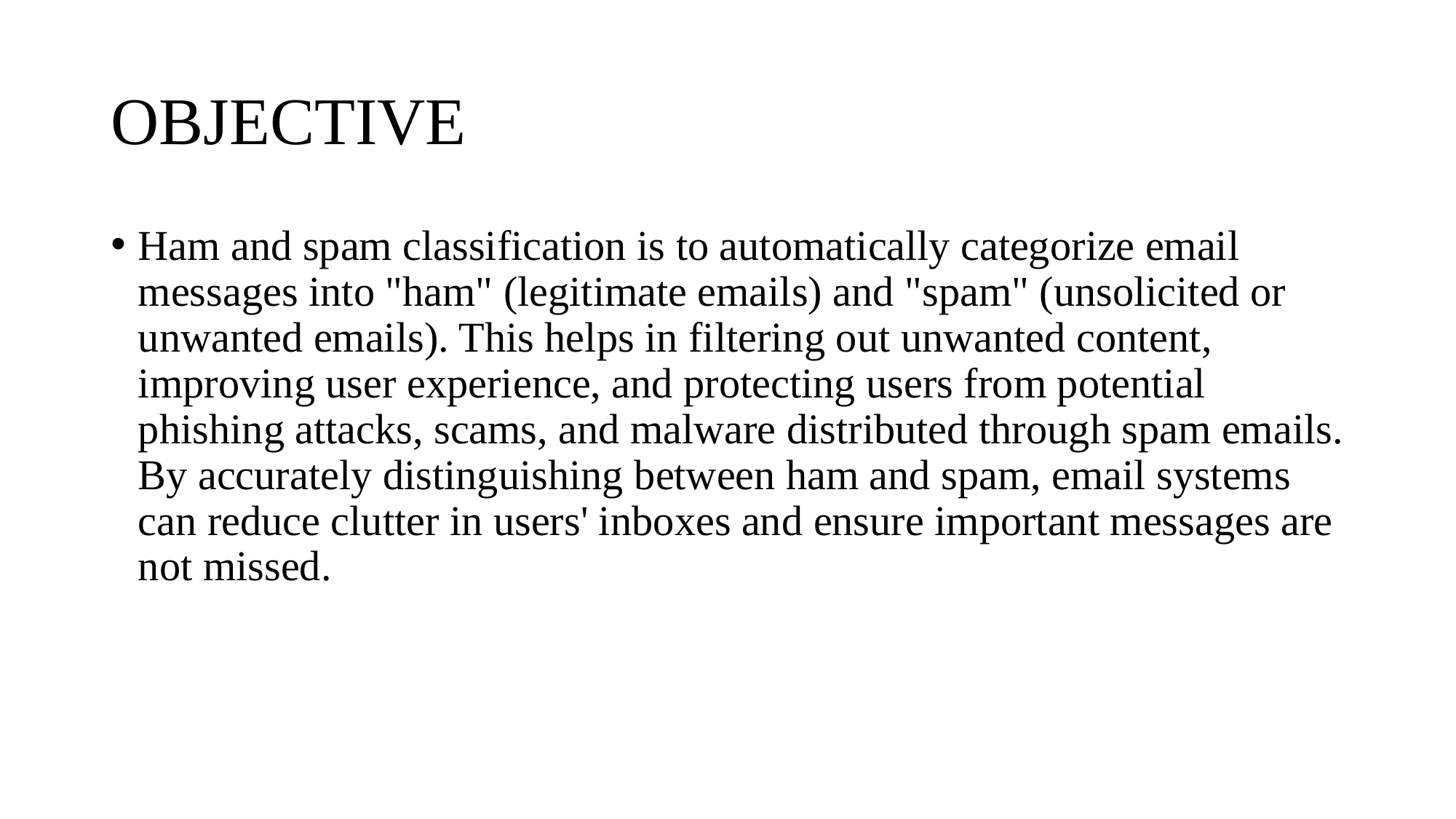

# OBJECTIVE
Ham and spam classification is to automatically categorize email messages into "ham" (legitimate emails) and "spam" (unsolicited or unwanted emails). This helps in filtering out unwanted content, improving user experience, and protecting users from potential phishing attacks, scams, and malware distributed through spam emails. By accurately distinguishing between ham and spam, email systems can reduce clutter in users' inboxes and ensure important messages are not missed.